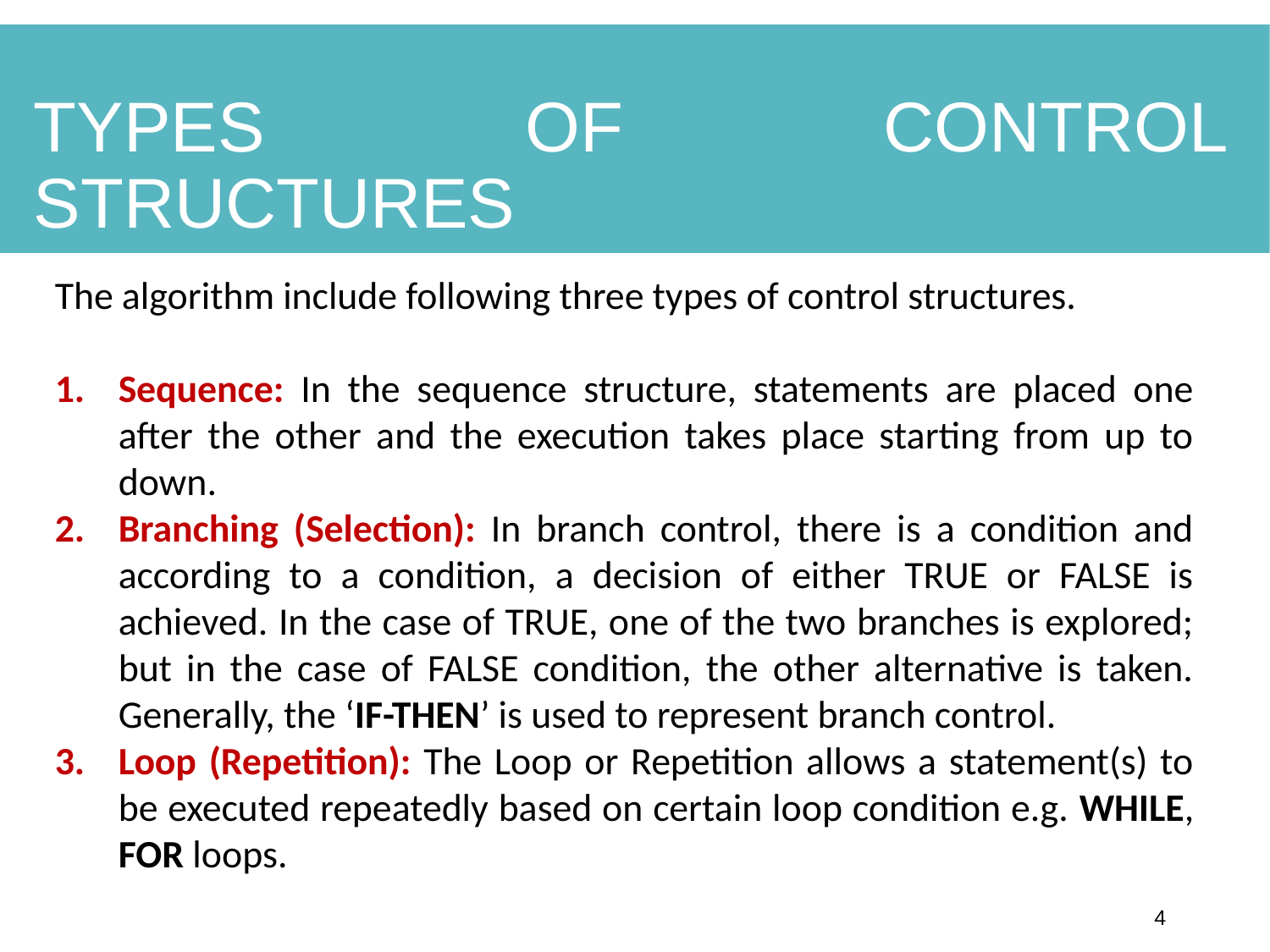

Types of control Structures

The algorithm include following three types of control structures.

Sequence: In the sequence structure, statements are placed one after the other and the execution takes place starting from up to down.
Branching (Selection): In branch control, there is a condition and according to a condition, a decision of either TRUE or FALSE is achieved. In the case of TRUE, one of the two branches is explored; but in the case of FALSE condition, the other alternative is taken. Generally, the ‘IF-THEN’ is used to represent branch control.
Loop (Repetition): The Loop or Repetition allows a statement(s) to be executed repeatedly based on certain loop condition e.g. WHILE, FOR loops.
4